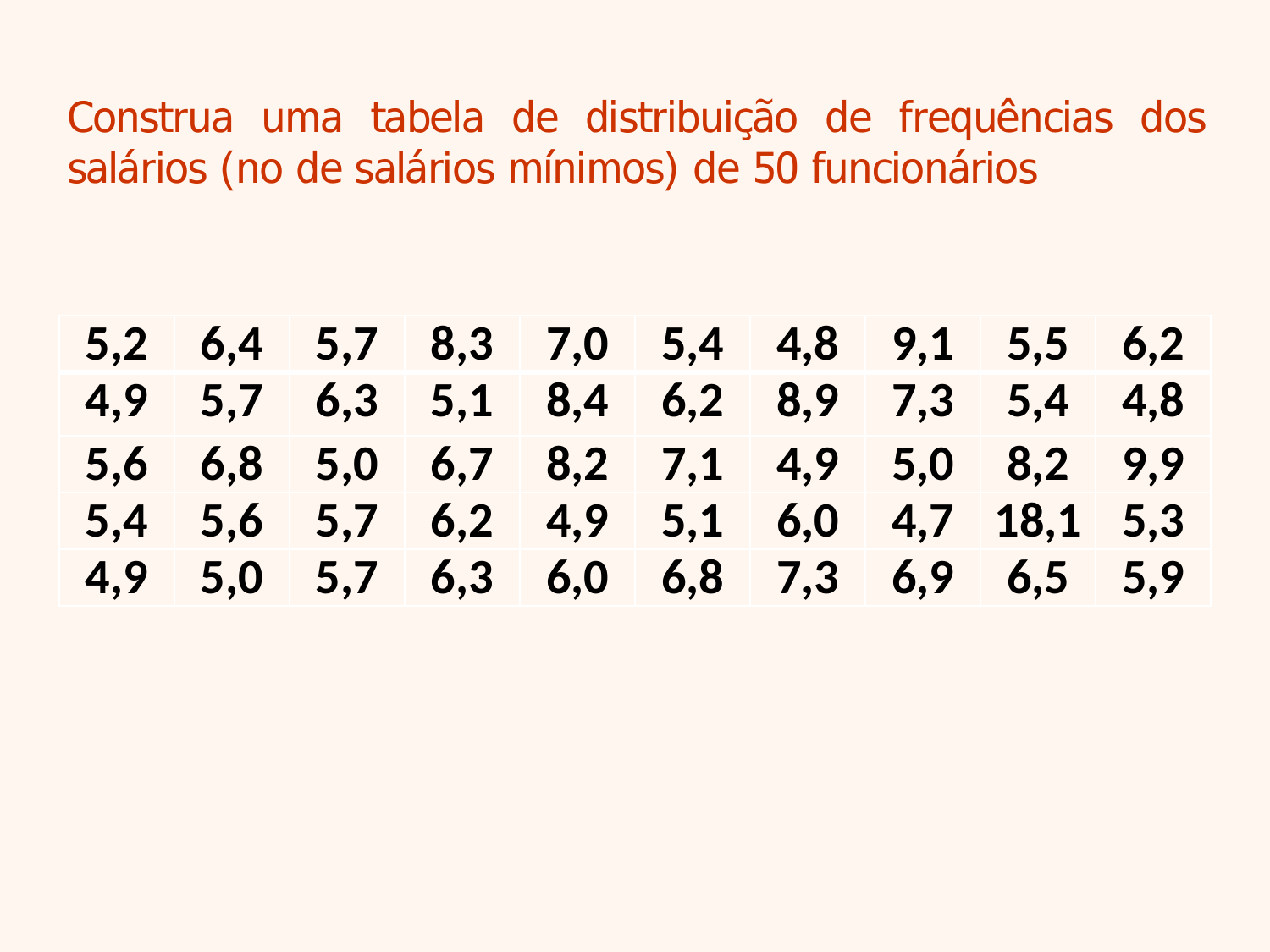

# Construa uma tabela de distribuição de frequências dos salários (no de salários mínimos) de 50 funcionários
| 5,2 | 6,4 | 5,7 | 8,3 | 7,0 | 5,4 | 4,8 | 9,1 | 5,5 | 6,2 |
| --- | --- | --- | --- | --- | --- | --- | --- | --- | --- |
| 4,9 | 5,7 | 6,3 | 5,1 | 8,4 | 6,2 | 8,9 | 7,3 | 5,4 | 4,8 |
| 5,6 | 6,8 | 5,0 | 6,7 | 8,2 | 7,1 | 4,9 | 5,0 | 8,2 | 9,9 |
| 5,4 | 5,6 | 5,7 | 6,2 | 4,9 | 5,1 | 6,0 | 4,7 | 18,1 | 5,3 |
| 4,9 | 5,0 | 5,7 | 6,3 | 6,0 | 6,8 | 7,3 | 6,9 | 6,5 | 5,9 |